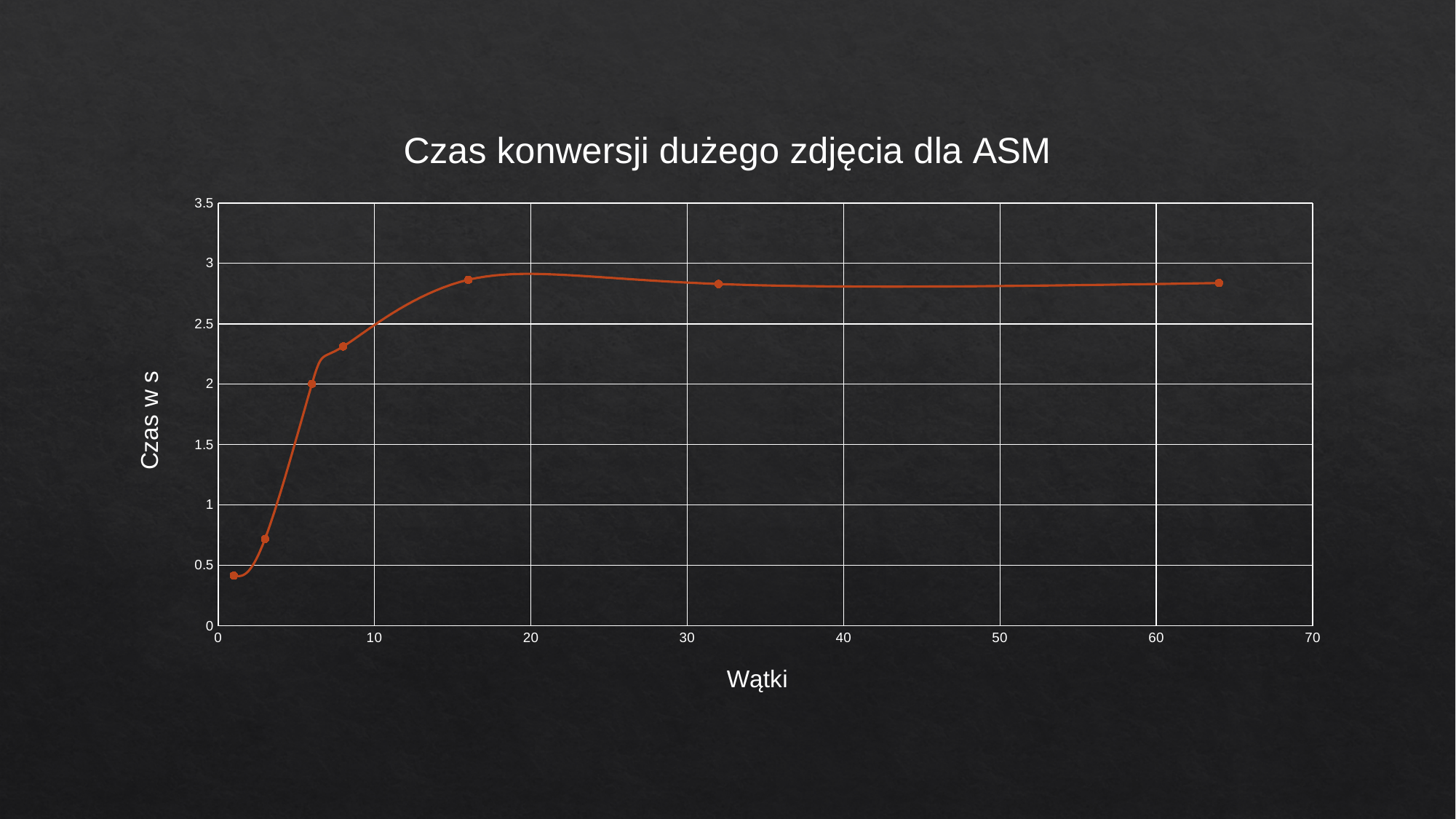

### Chart: Czas konwersji dużego zdjęcia dla ASM

| Category |  |
|---|---|